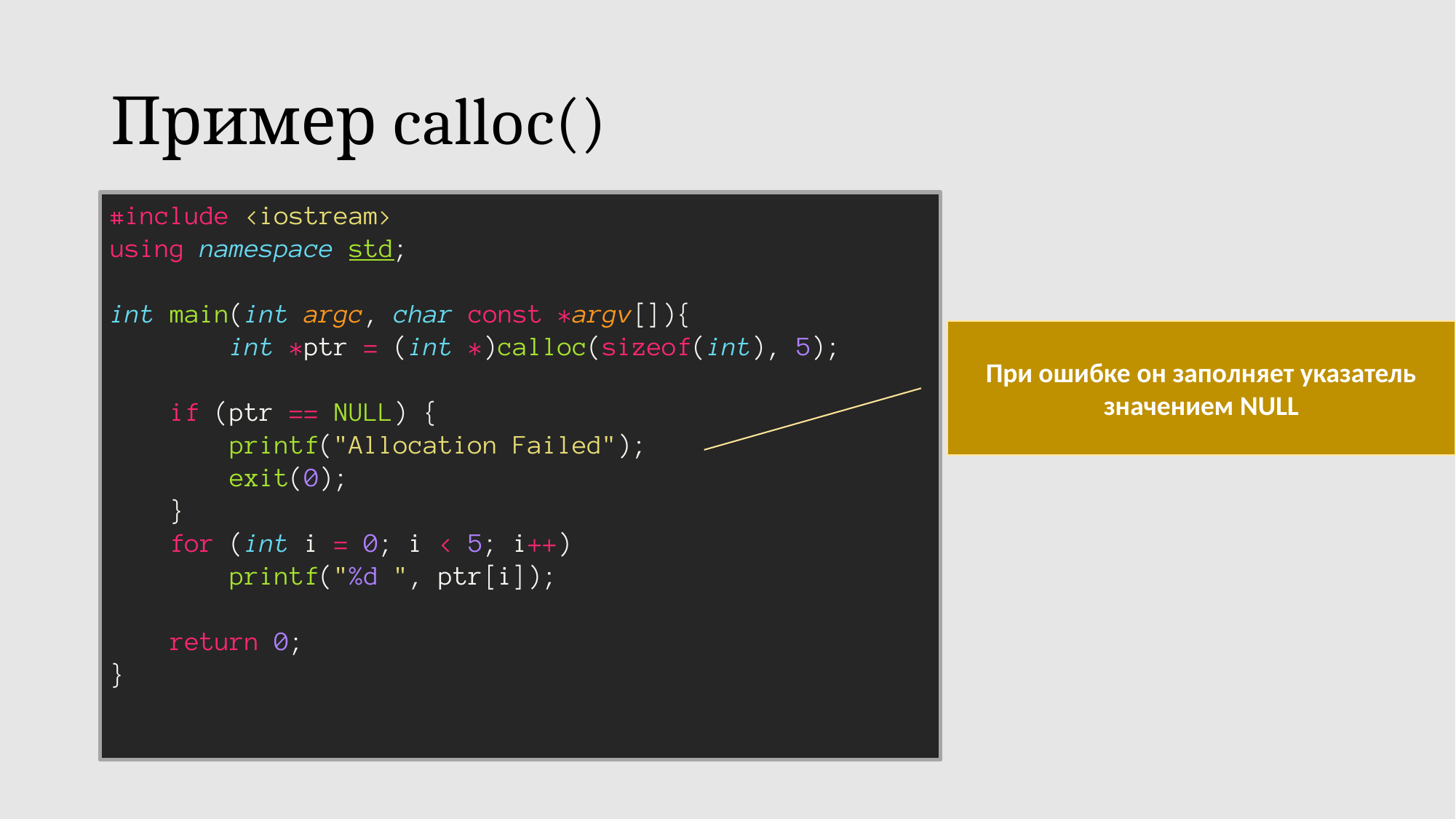

# Пример calloc()
#include <iostream>
using namespace std;
int main(int argc, char const *argv[]){
        int *ptr = (int *)calloc(sizeof(int), 5);
    if (ptr == NULL) {
        printf("Allocation Failed");
        exit(0);
    }
    for (int i = 0; i < 5; i++)
        printf("%d ", ptr[i]);

    return 0;
}

При ошибке он заполняет указатель значением NULL